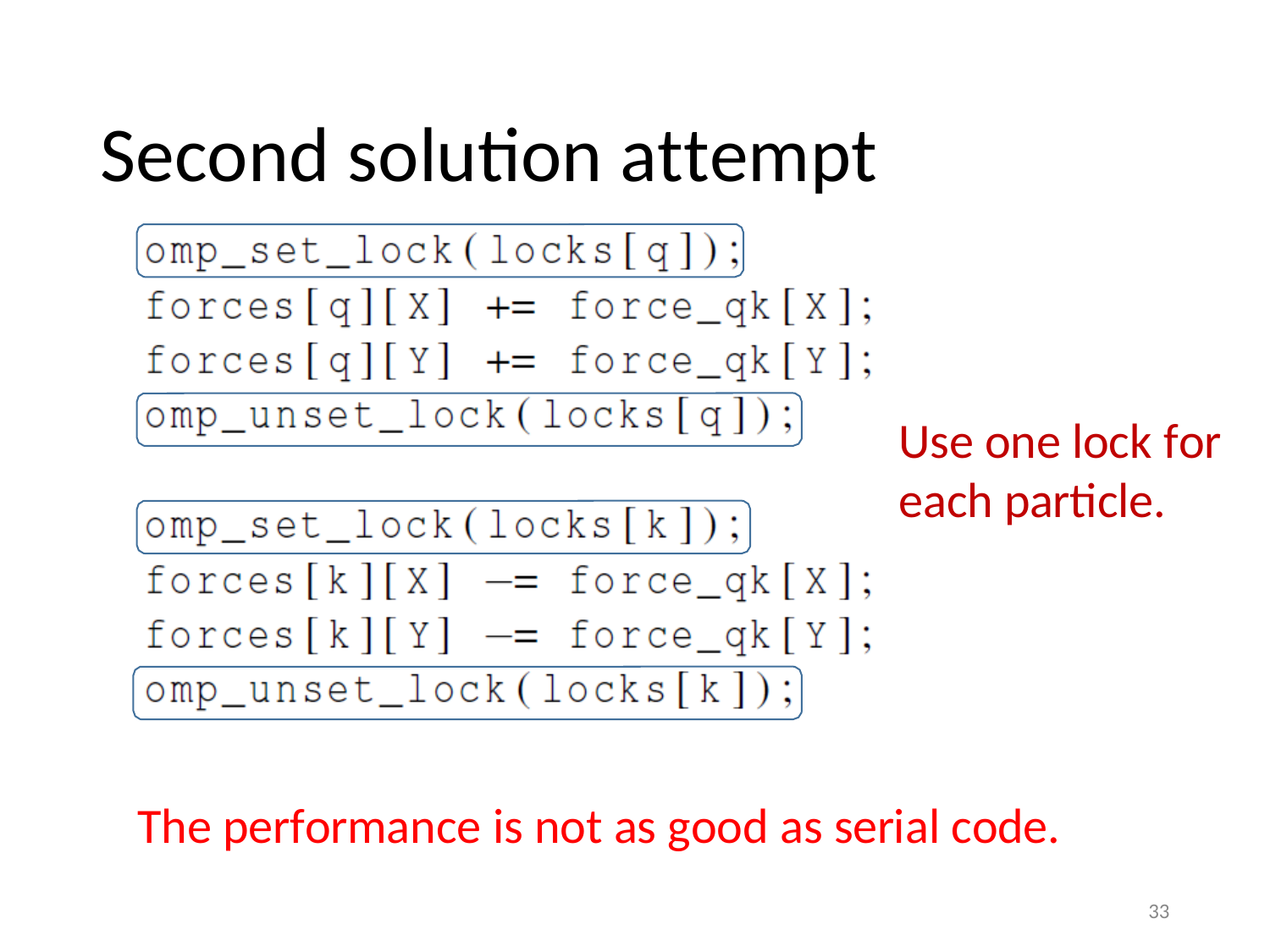

# Second solution attempt

Use one lock for
each particle.

The performance is not as good as serial code.
33